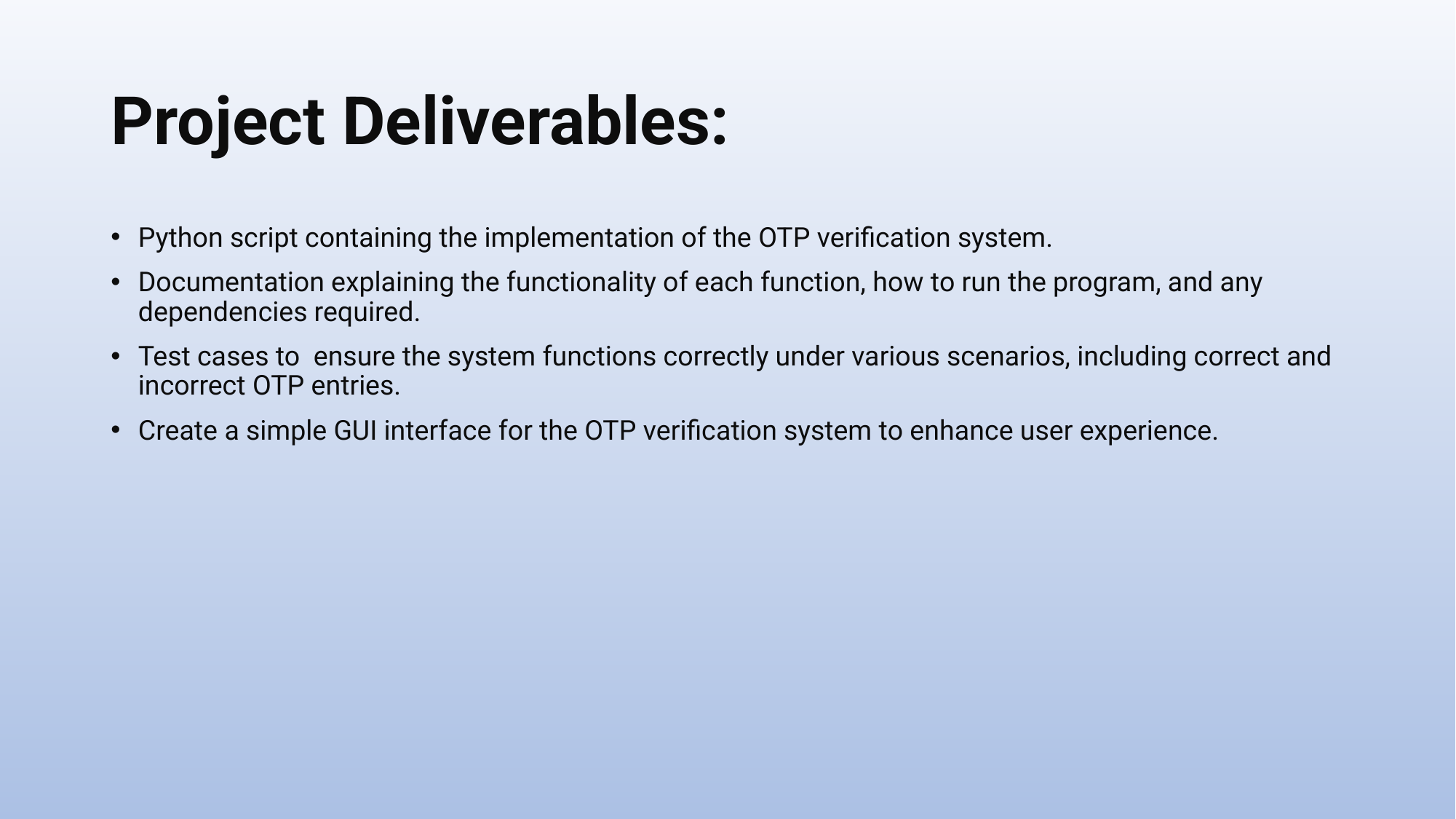

# Project Deliverables:
Python script containing the implementation of the OTP verification system.
Documentation explaining the functionality of each function, how to run the program, and any dependencies required.
Test cases to  ensure the system functions correctly under various scenarios, including correct and incorrect OTP entries.
Create a simple GUI interface for the OTP verification system to enhance user experience.